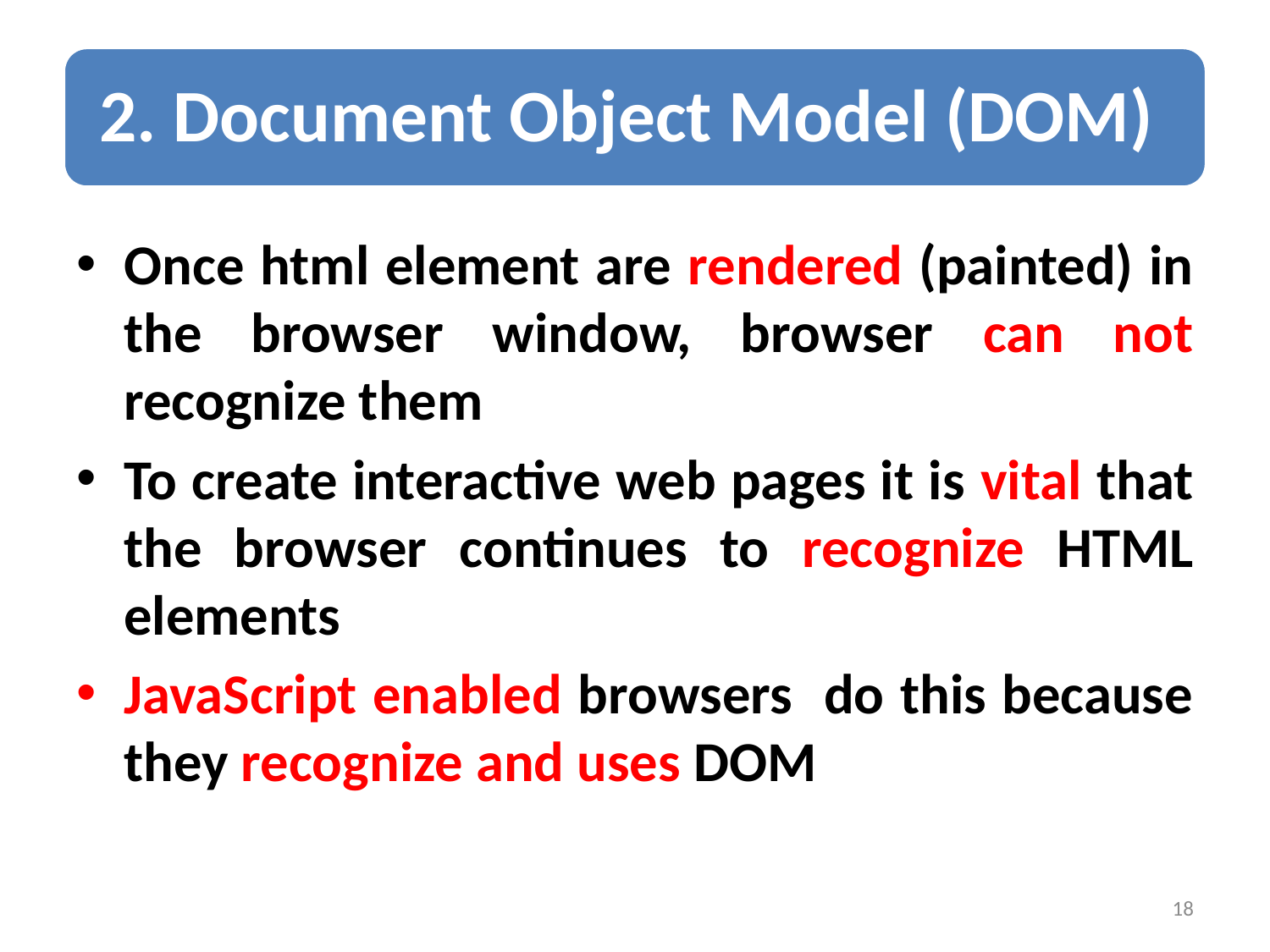

2. Document Object Model (DOM)
Once html element are rendered (painted) in the browser window, browser can not recognize them
To create interactive web pages it is vital that the browser continues to recognize HTML elements
JavaScript enabled browsers  do this because they recognize and uses DOM
18